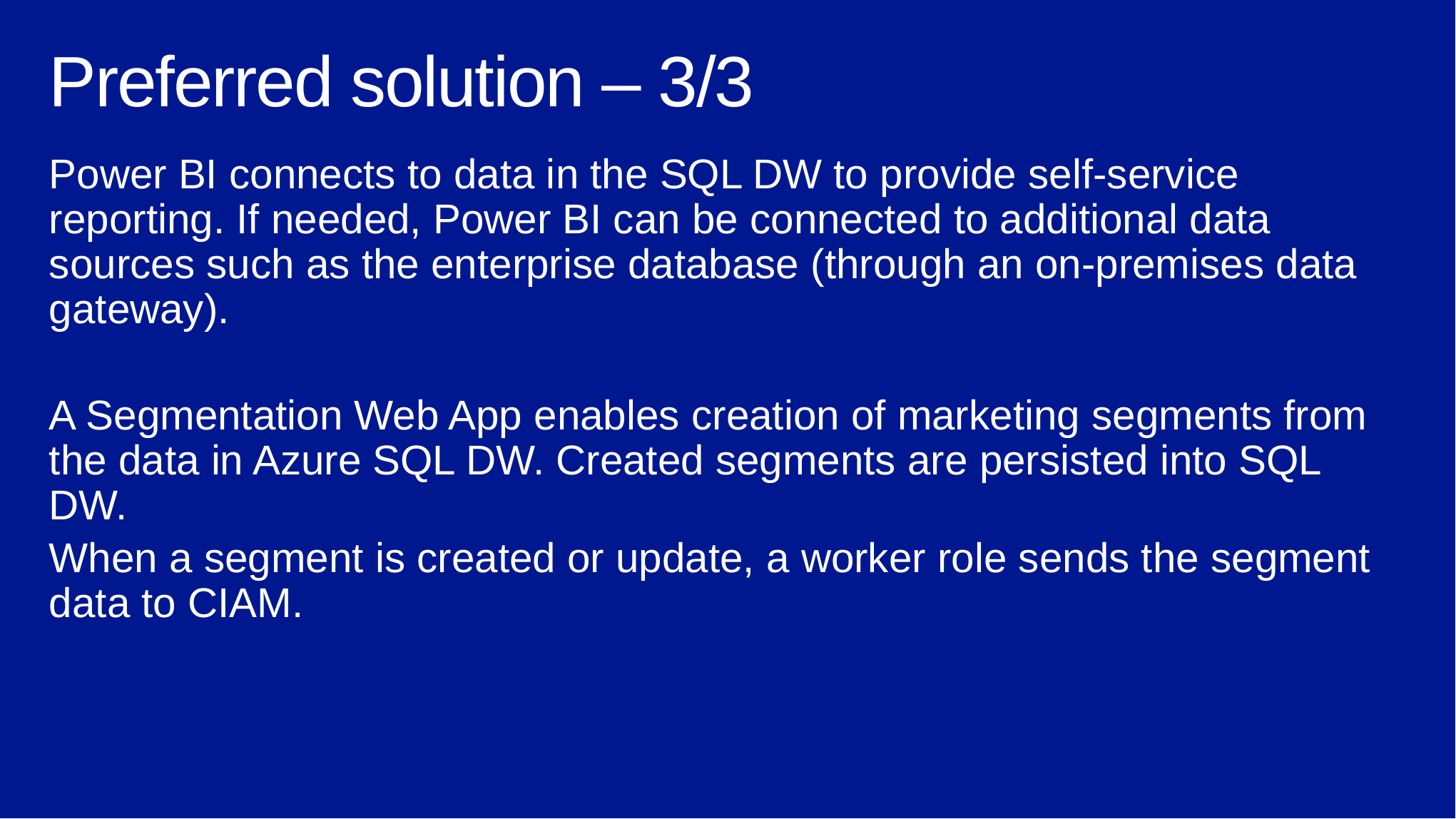

# Preferred solution – 3/3
Power BI connects to data in the SQL DW to provide self-service reporting. If needed, Power BI can be connected to additional data sources such as the enterprise database (through an on-premises data gateway).

A Segmentation Web App enables creation of marketing segments from the data in Azure SQL DW. Created segments are persisted into SQL DW.
When a segment is created or update, a worker role sends the segment data to CIAM.